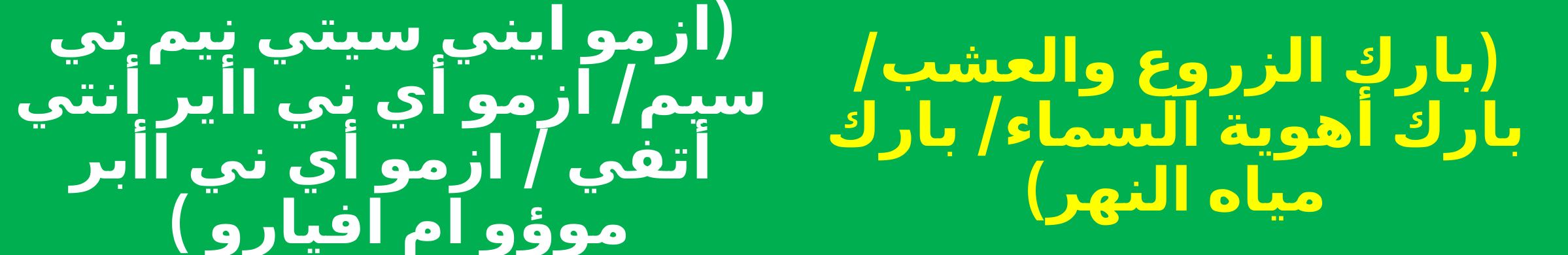

(ازمو ايني سيتي نيم ني سيم/ ازمو أي ني اأير أنتي أتفي / ازمو أي ني اأبر موؤو ام افيارو )
(بارك الزروع والعشب/ بارك أهوية السماء/ بارك مياه النهر)